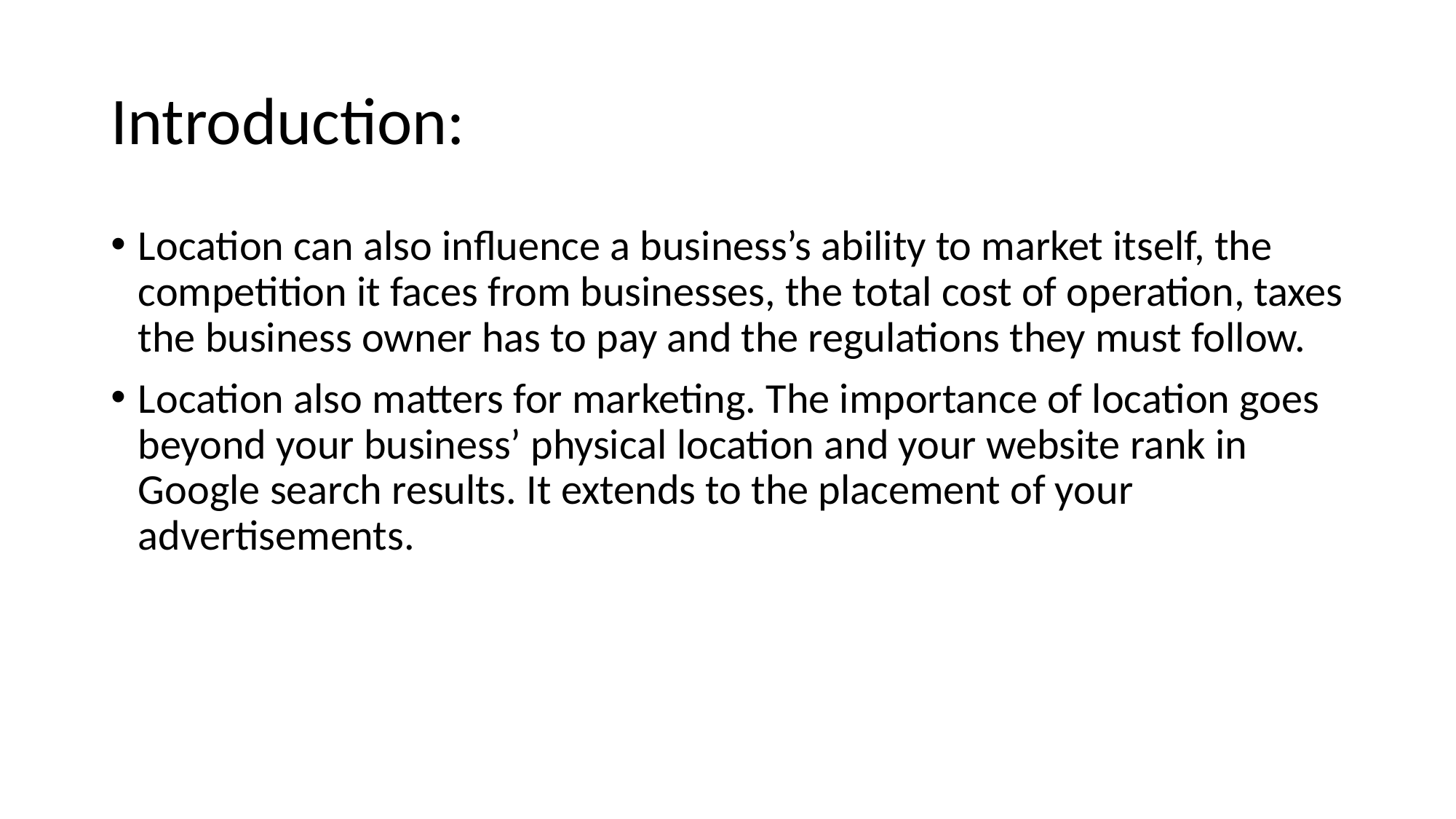

# Introduction:
Location can also influence a business’s ability to market itself, the competition it faces from businesses, the total cost of operation, taxes the business owner has to pay and the regulations they must follow.
Location also matters for marketing. The importance of location goes beyond your business’ physical location and your website rank in Google search results. It extends to the placement of your advertisements.